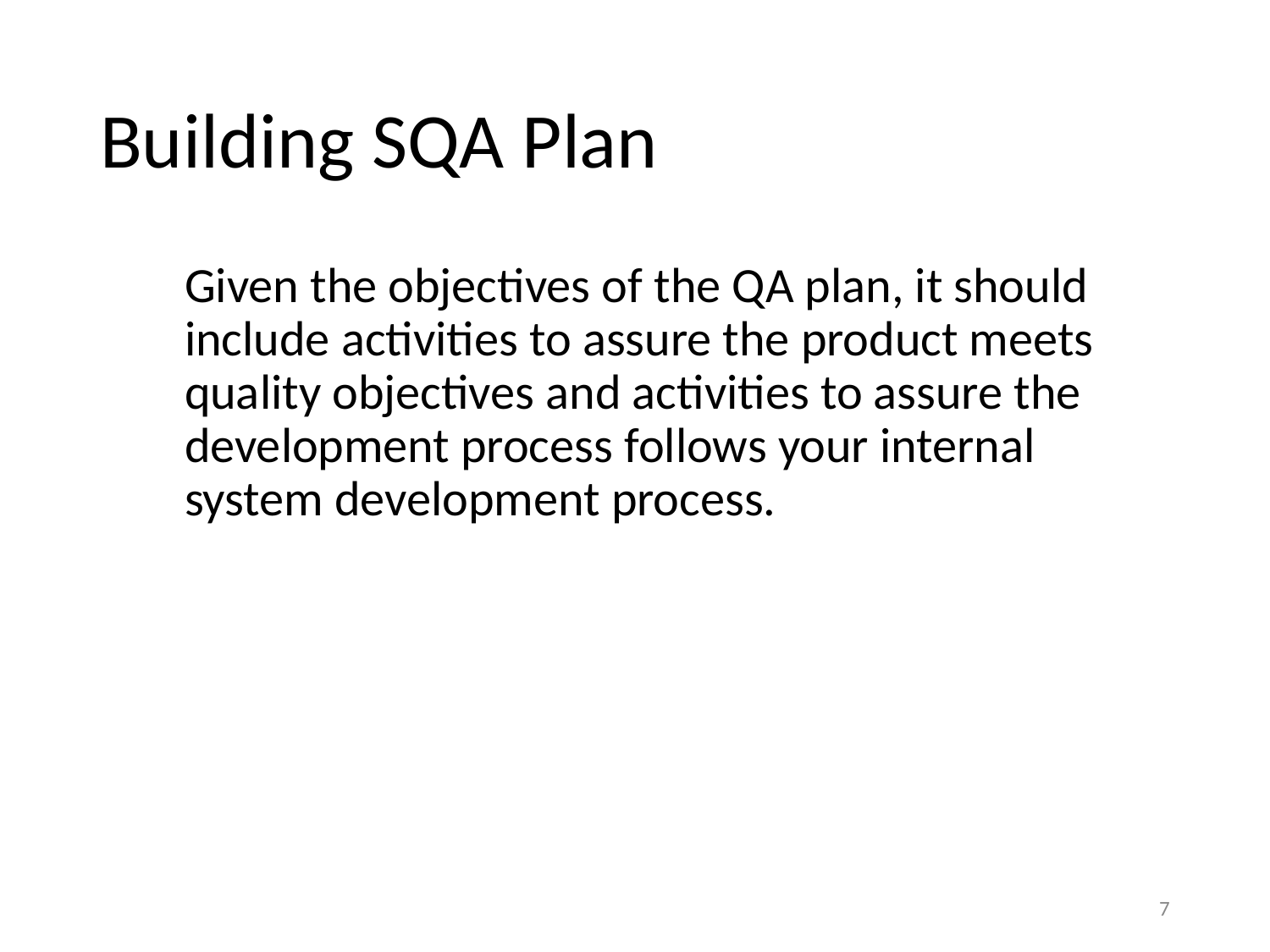

# Building SQA Plan
	Given the objectives of the QA plan, it should include activities to assure the product meets quality objectives and activities to assure the development process follows your internal system development process.

7